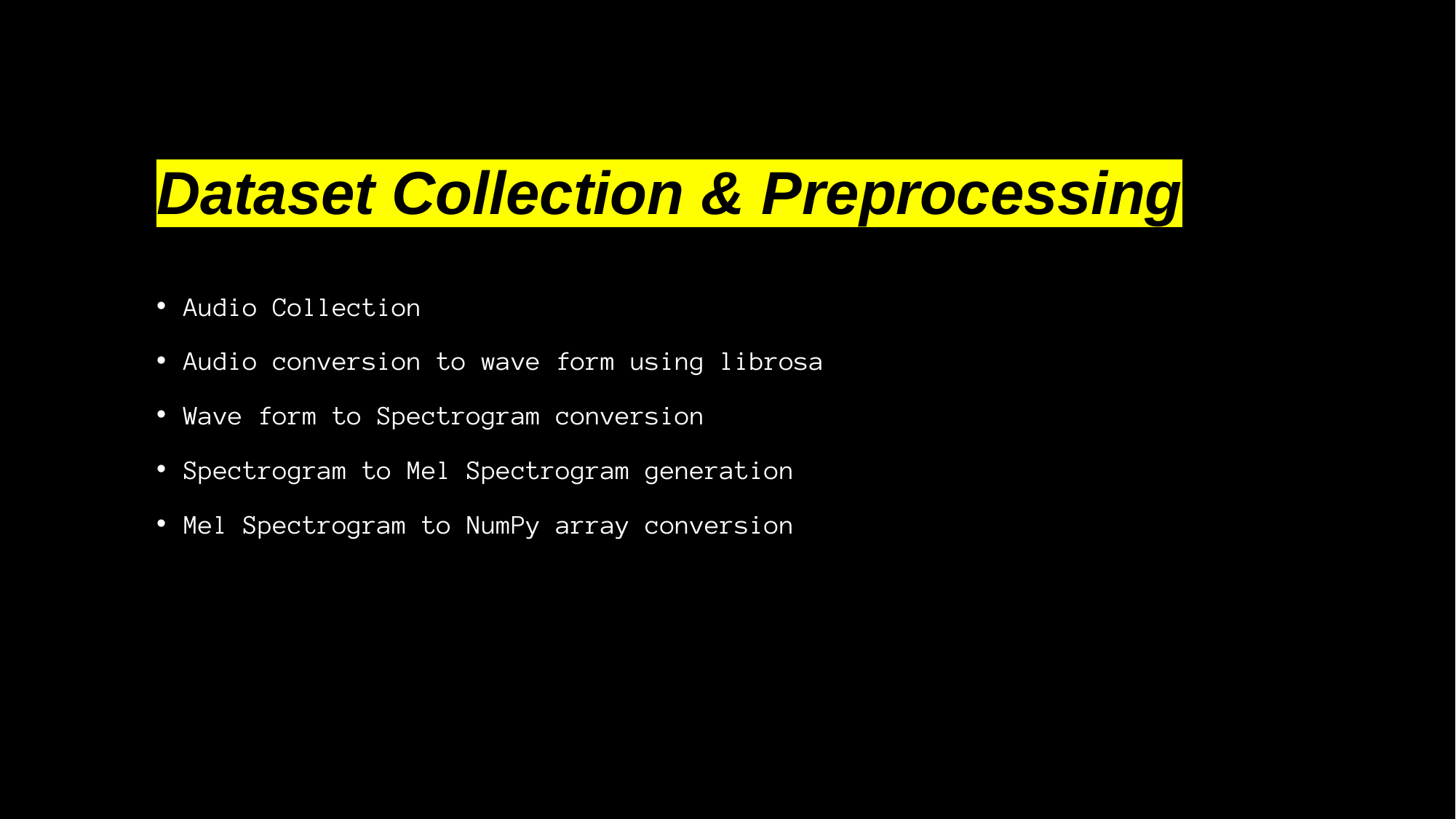

# Dataset Collection & Preprocessing
Audio Collection
Audio conversion to wave form using librosa
Wave form to Spectrogram conversion
Spectrogram to Mel Spectrogram generation
Mel Spectrogram to NumPy array conversion